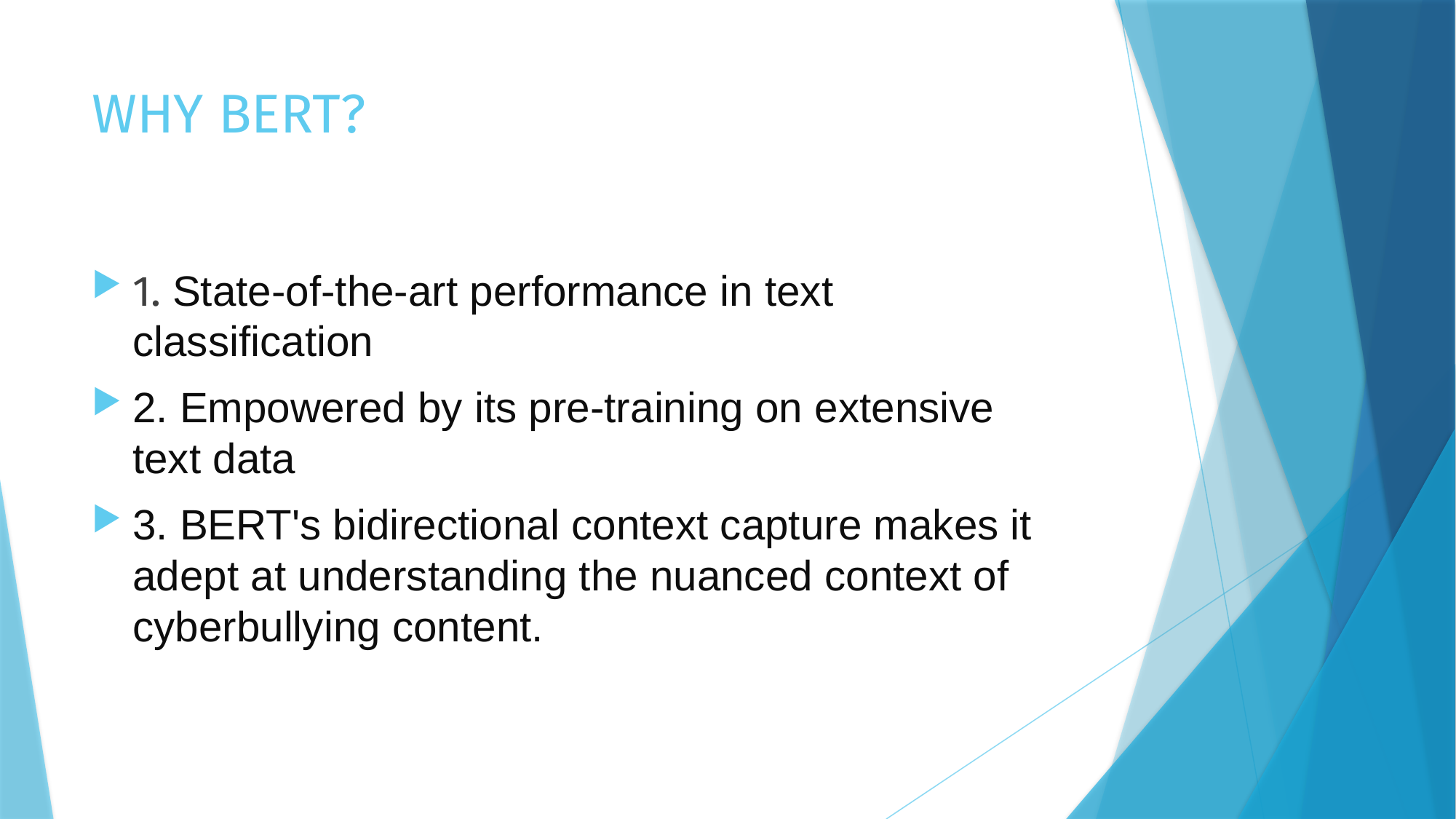

# WHY BERT?
1. State-of-the-art performance in text classification
2. Empowered by its pre-training on extensive text data
3. BERT's bidirectional context capture makes it adept at understanding the nuanced context of cyberbullying content.